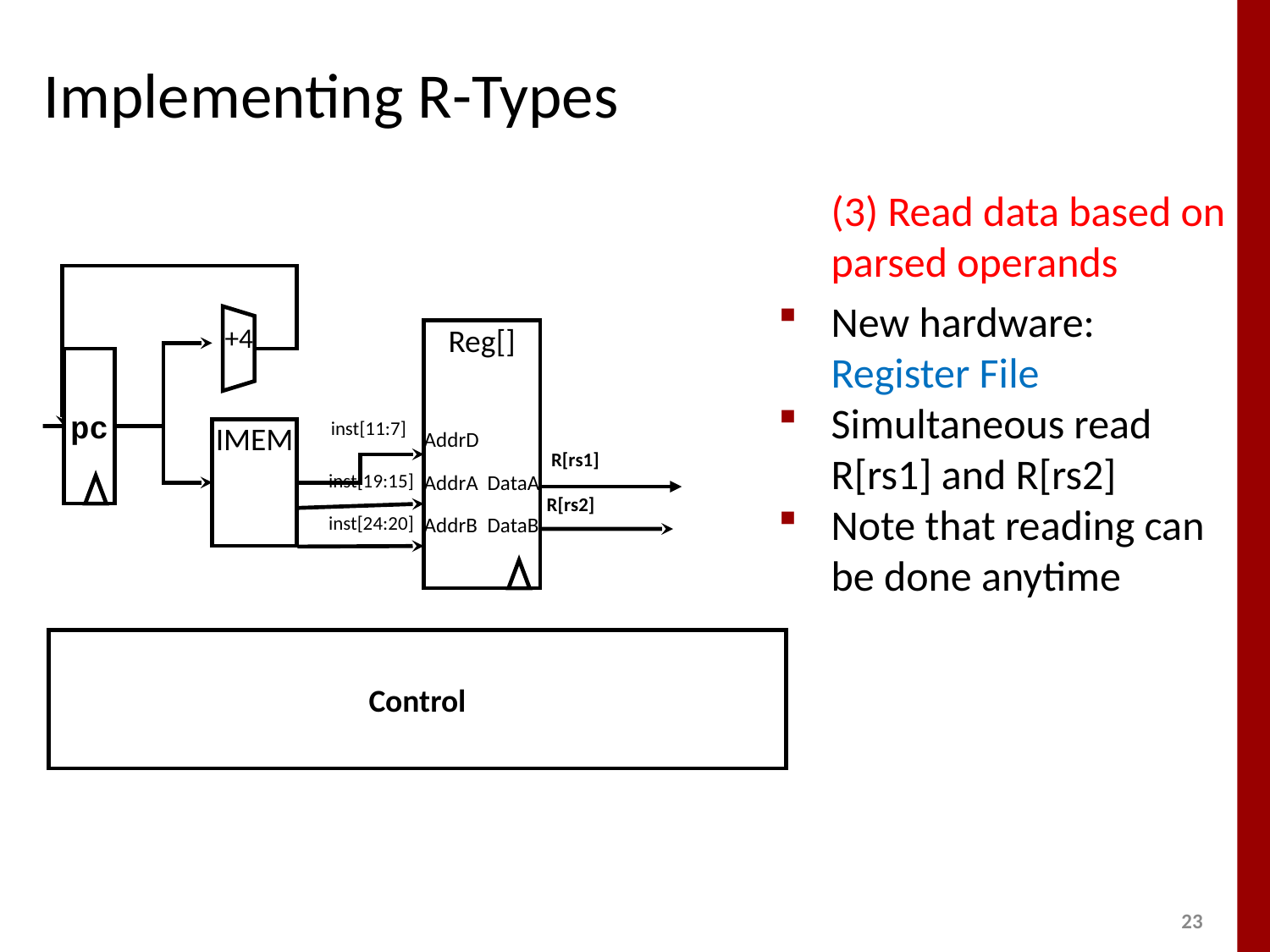

# Implementing R-Types
(3) Read data based on parsed operands
New hardware: Register File
Simultaneous read R[rs1] and R[rs2]
Note that reading can be done anytime
+4

Reg[]

AddrD
AddrA
DataA
AddrB
DataB
pc

inst[11:7]
IMEM
R[rs1]
inst[19:15]
R[rs2]
inst[24:20]
Control